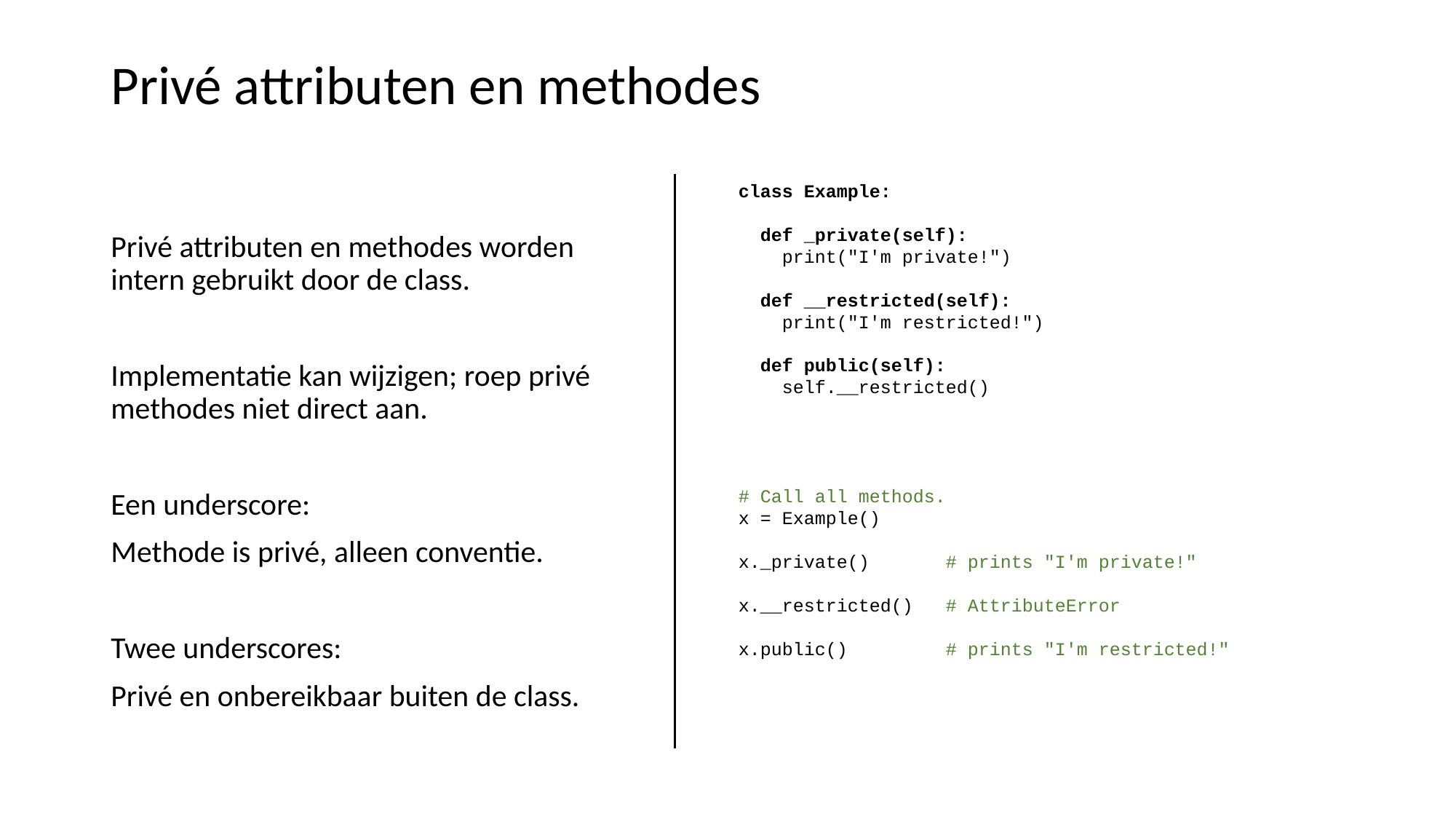

# Privé attributen en methodes

Privé attributen en methodes worden intern gebruikt door de class.

Implementatie kan wijzigen; roep privé methodes niet direct aan.

Een underscore:
Methode is privé, alleen conventie.

Twee underscores:
Privé en onbereikbaar buiten de class.

class Example:

  def _private(self):
    print("I'm private!")

  def __restricted(self):
    print("I'm restricted!")

  def public(self):
    self.__restricted()

# Call all methods.
x = Example()

x._private()       # prints "I'm private!"

x.__restricted()   # AttributeError

x.public()         # prints "I'm restricted!"